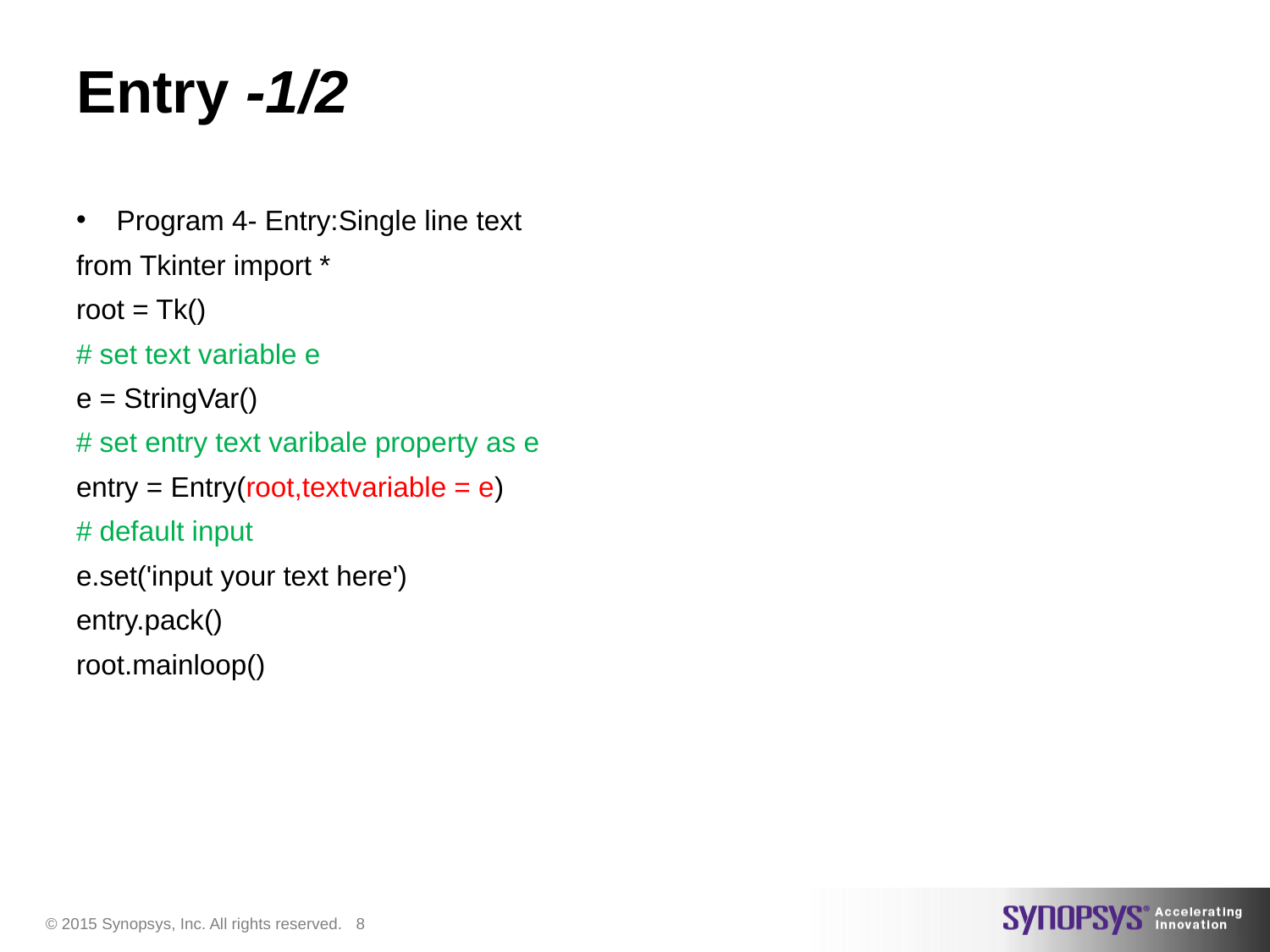

# Entry -1/2
Program 4- Entry:Single line text
from Tkinter import *
root = Tk()
# set text variable e
e = StringVar()
# set entry text varibale property as e
entry = Entry(root,textvariable = e)
# default input
e.set('input your text here')
entry.pack()
root.mainloop()